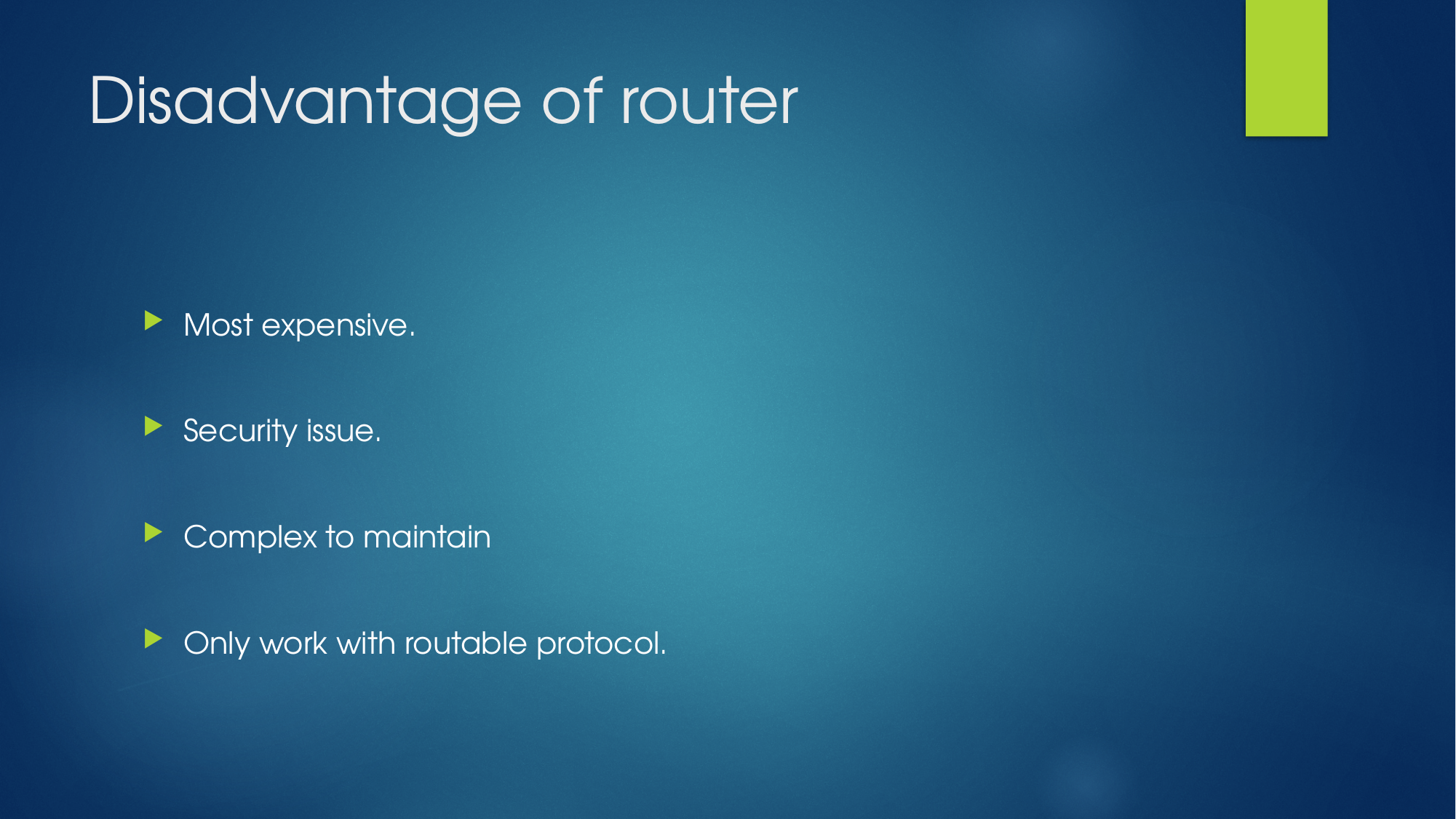

# Disadvantage of router
Most expensive.
Security issue.
Complex to maintain
Only work with routable protocol.